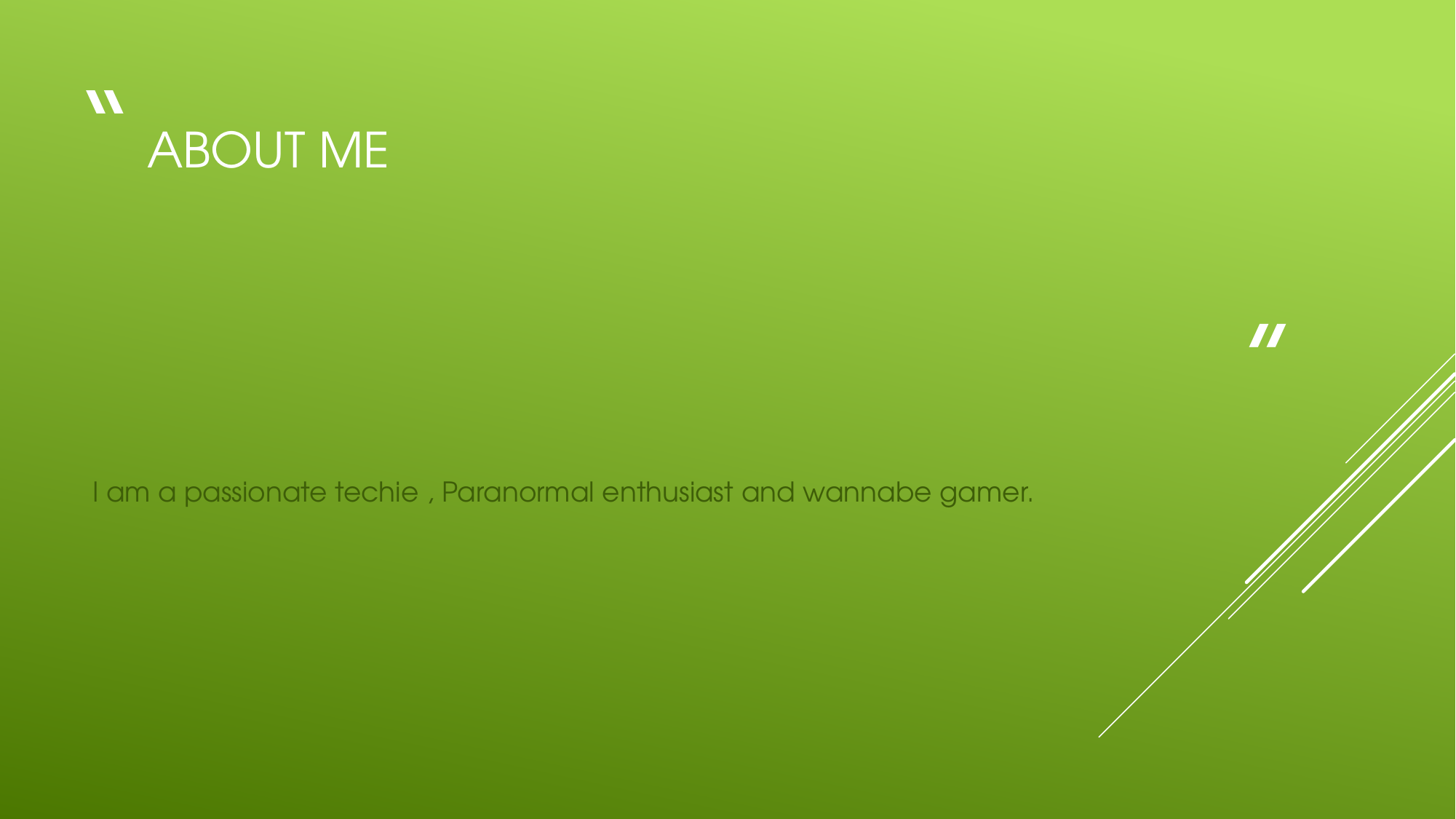

# About me
I am a passionate techie , Paranormal enthusiast and wannabe gamer.